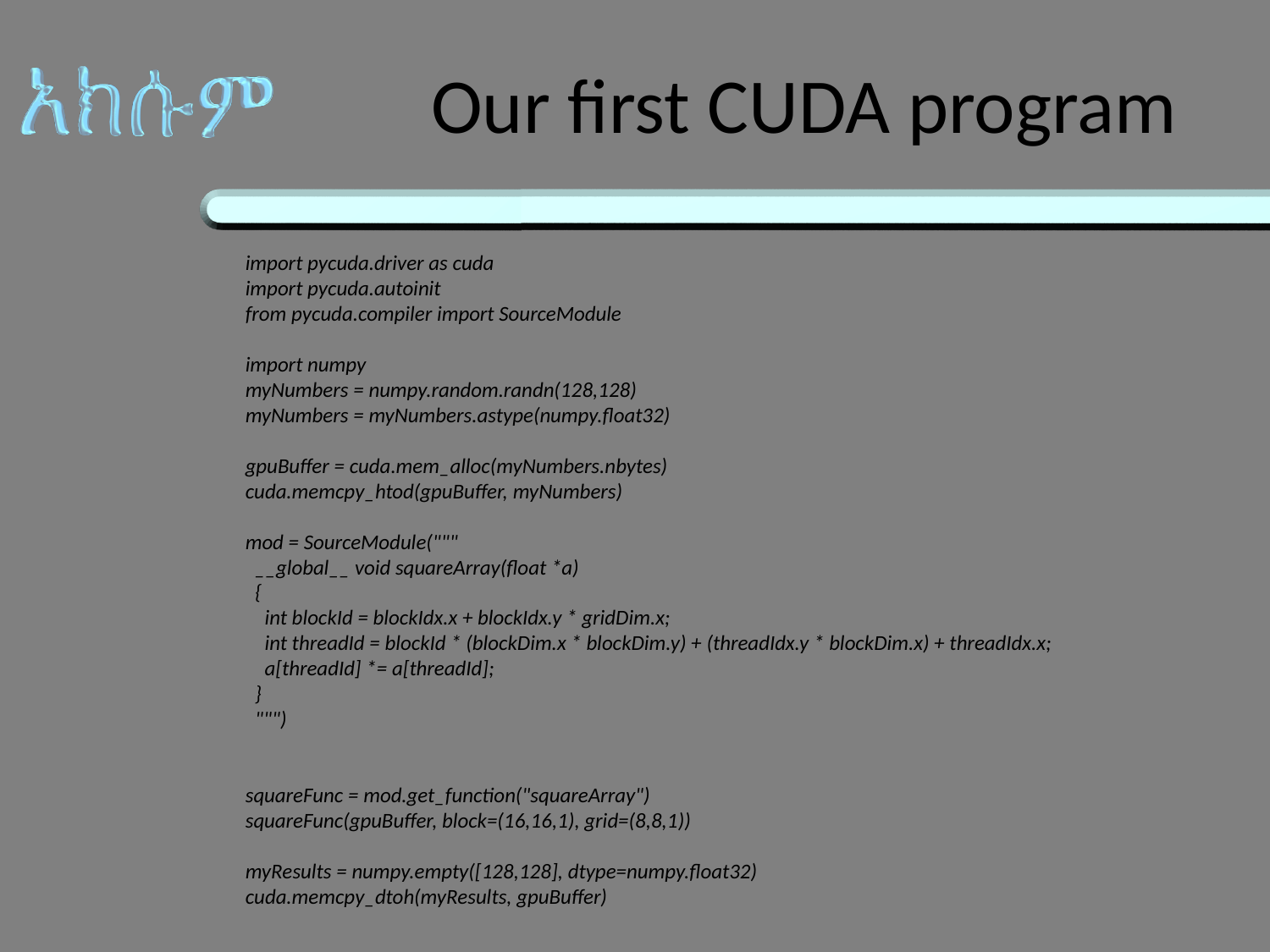

# Our first CUDA program
import pycuda.driver as cuda
import pycuda.autoinit
from pycuda.compiler import SourceModule

import numpy
myNumbers = numpy.random.randn(128,128)
myNumbers = myNumbers.astype(numpy.float32)

gpuBuffer = cuda.mem_alloc(myNumbers.nbytes)
cuda.memcpy_htod(gpuBuffer, myNumbers)

mod = SourceModule("""
  __global__ void squareArray(float *a)
  {
    int blockId = blockIdx.x + blockIdx.y * gridDim.x;
    int threadId = blockId * (blockDim.x * blockDim.y) + (threadIdx.y * blockDim.x) + threadIdx.x;
    a[threadId] *= a[threadId];
  }
  """)

squareFunc = mod.get_function("squareArray")
squareFunc(gpuBuffer, block=(16,16,1), grid=(8,8,1))

myResults = numpy.empty([128,128], dtype=numpy.float32)
cuda.memcpy_dtoh(myResults, gpuBuffer)